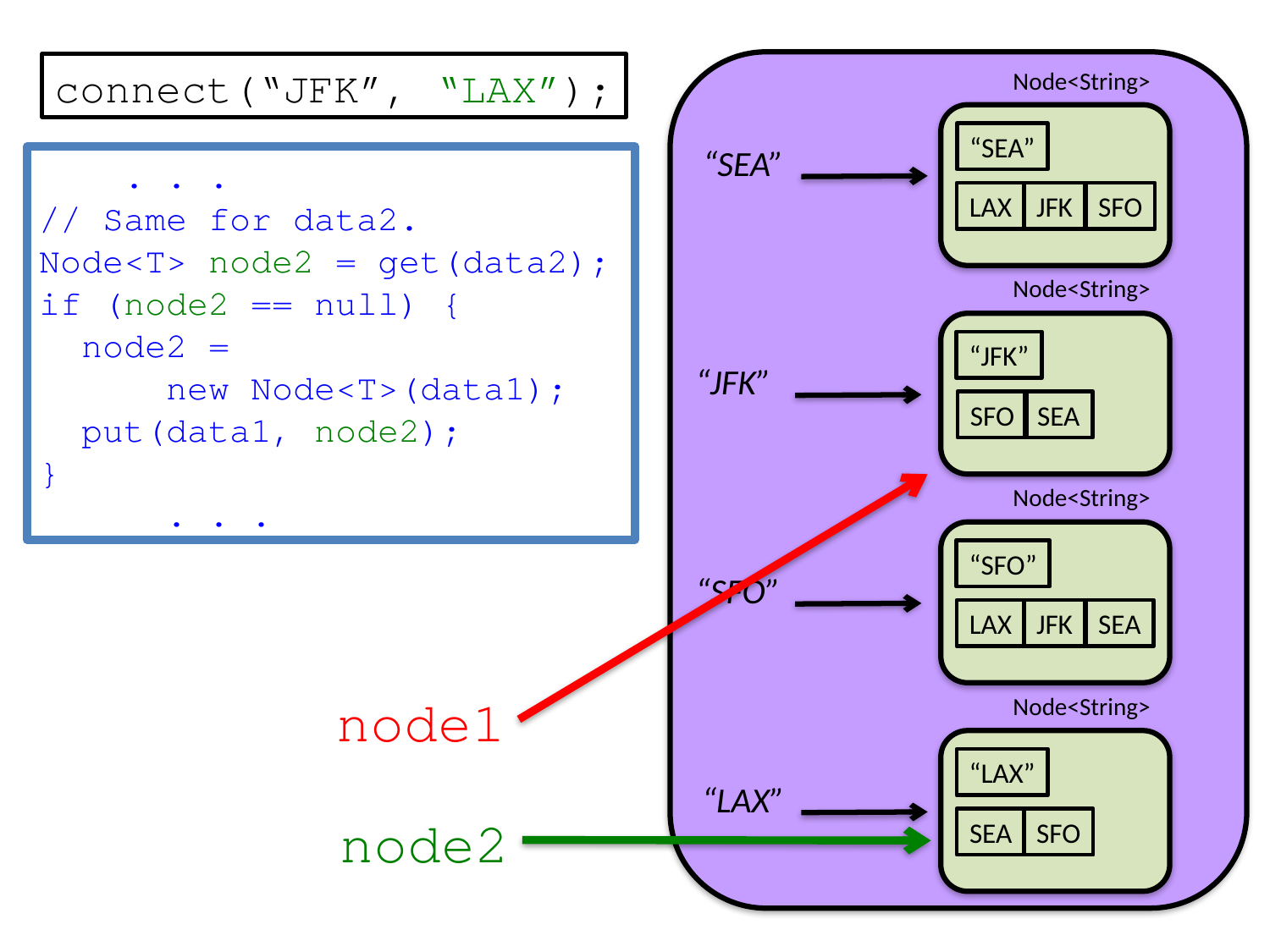

Node<String>

“SEA”
LAX
JFK
SFO
“SEA”
Node<String>

“JFK”
SFO
SEA
“JFK”
Node<String>

“SFO”
LAX
JFK
SEA
“SFO”
Node<String>

“LAX”
SEA
SFO
“LAX”
connect(“JFK”, “LAX”);
    . . .
// Same for data2.
Node<T> node2 = get(data2);
if (node2 == null) {
  node2 =
      new Node<T>(data1);
  put(data1, node2);
}
	. . .
node1
node2